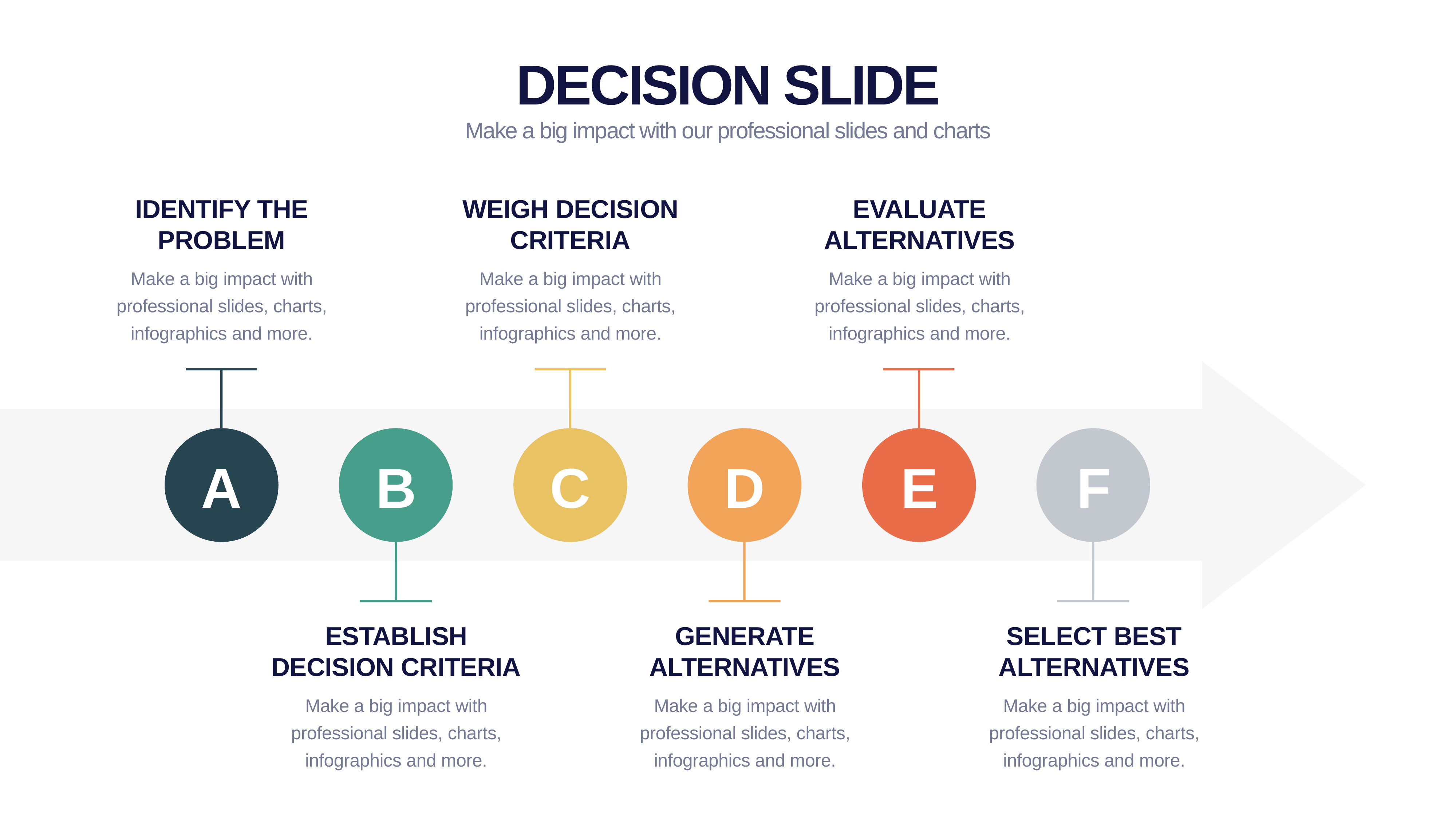

DECISION SLIDE
Make a big impact with our professional slides and charts
IDENTIFY THE PROBLEM
WEIGH DECISION CRITERIA
EVALUATE ALTERNATIVES
Make a big impact with professional slides, charts, infographics and more.
Make a big impact with professional slides, charts, infographics and more.
Make a big impact with professional slides, charts, infographics and more.

A
B
C
D
E
F

ESTABLISH DECISION CRITERIA
GENERATE ALTERNATIVES
SELECT BEST ALTERNATIVES
Make a big impact with professional slides, charts, infographics and more.
Make a big impact with professional slides, charts, infographics and more.
Make a big impact with professional slides, charts, infographics and more.